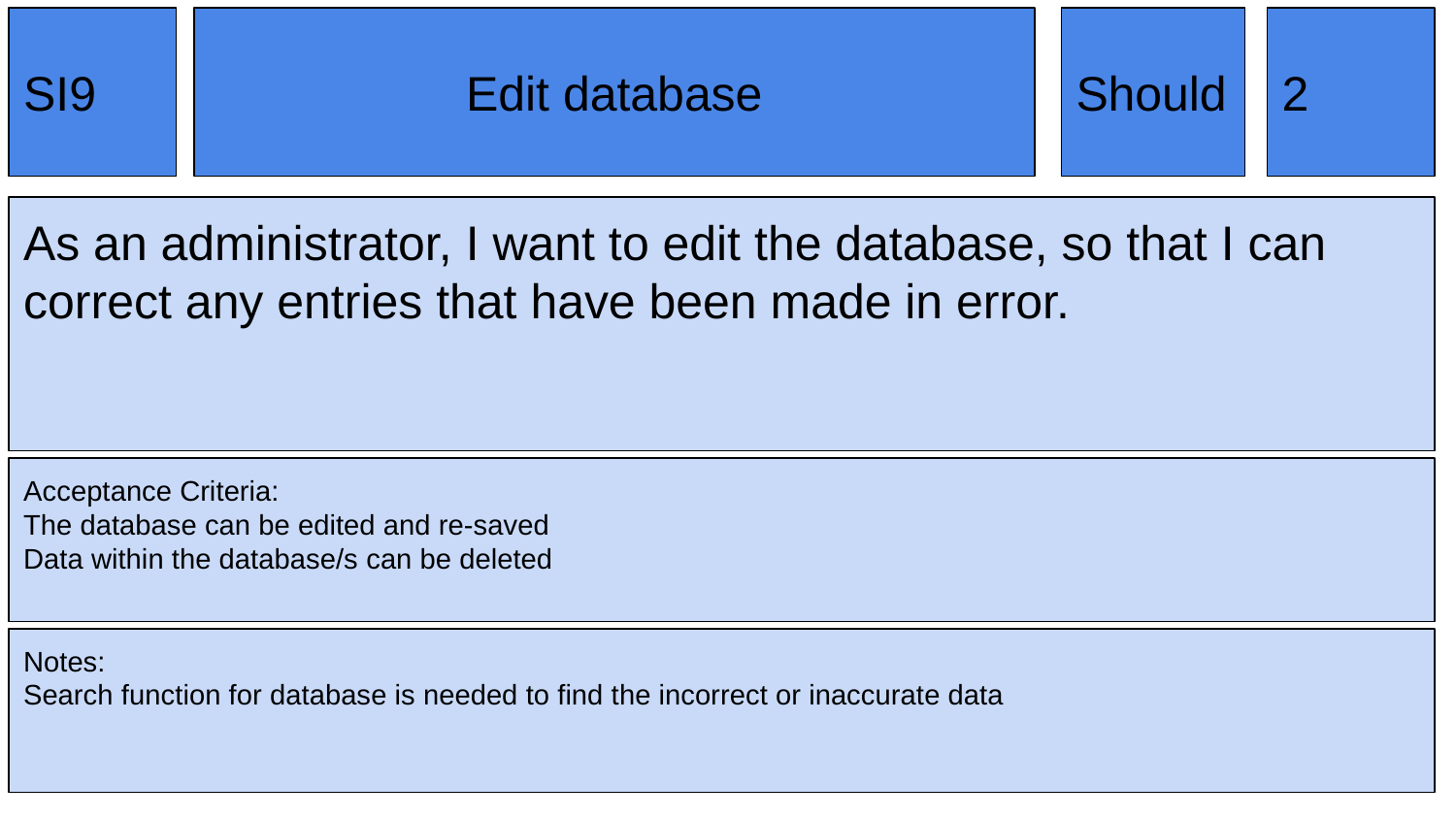

SI9
Edit database
Should
2
As an administrator, I want to edit the database, so that I can correct any entries that have been made in error.
Acceptance Criteria:
The database can be edited and re-saved
Data within the database/s can be deleted
Notes:
Search function for database is needed to find the incorrect or inaccurate data